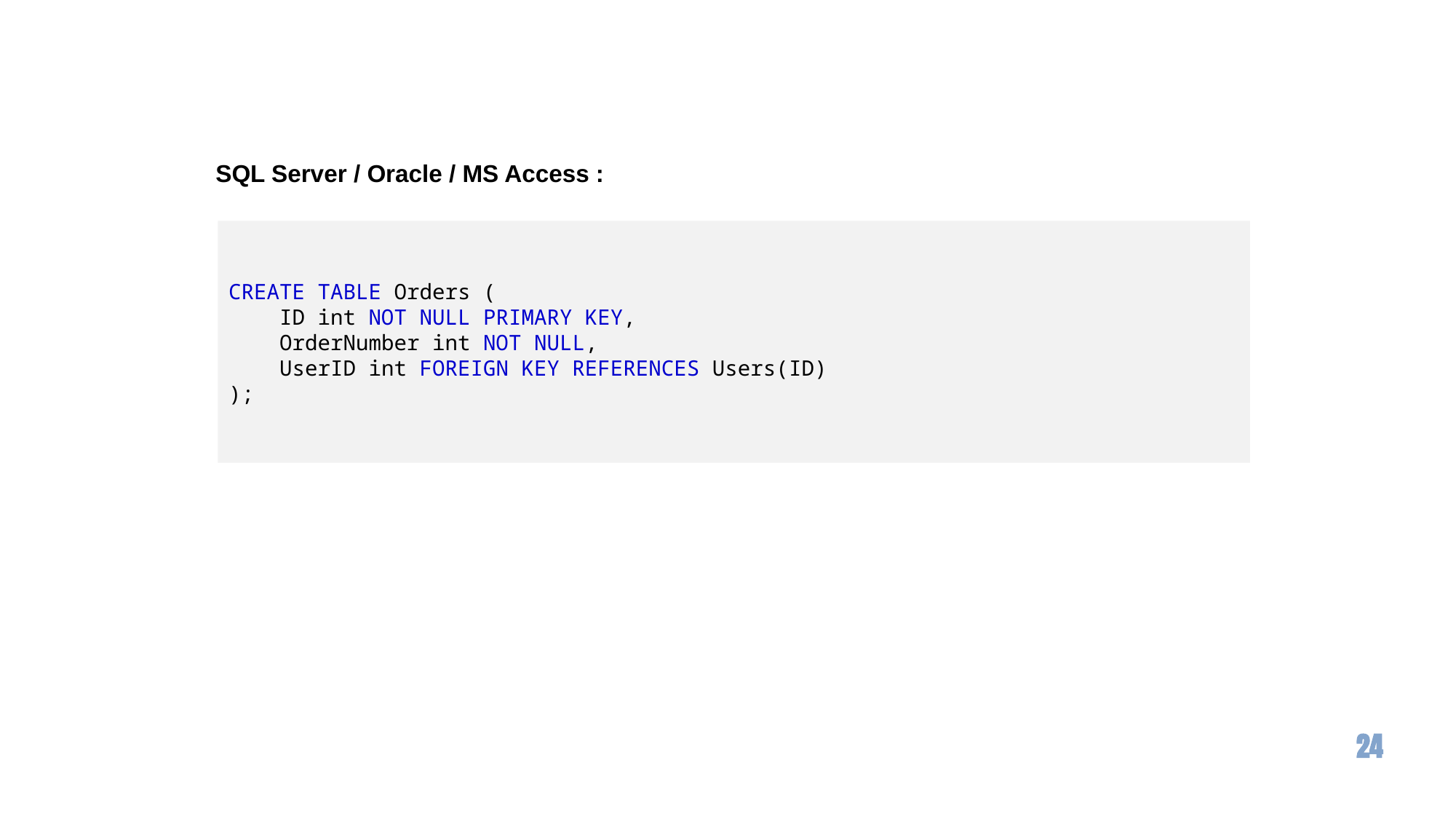

SQL Server / Oracle / MS Access :
CREATE TABLE Orders (
    ID int NOT NULL PRIMARY KEY,
    OrderNumber int NOT NULL,
    UserID int FOREIGN KEY REFERENCES Users(ID)
);
24